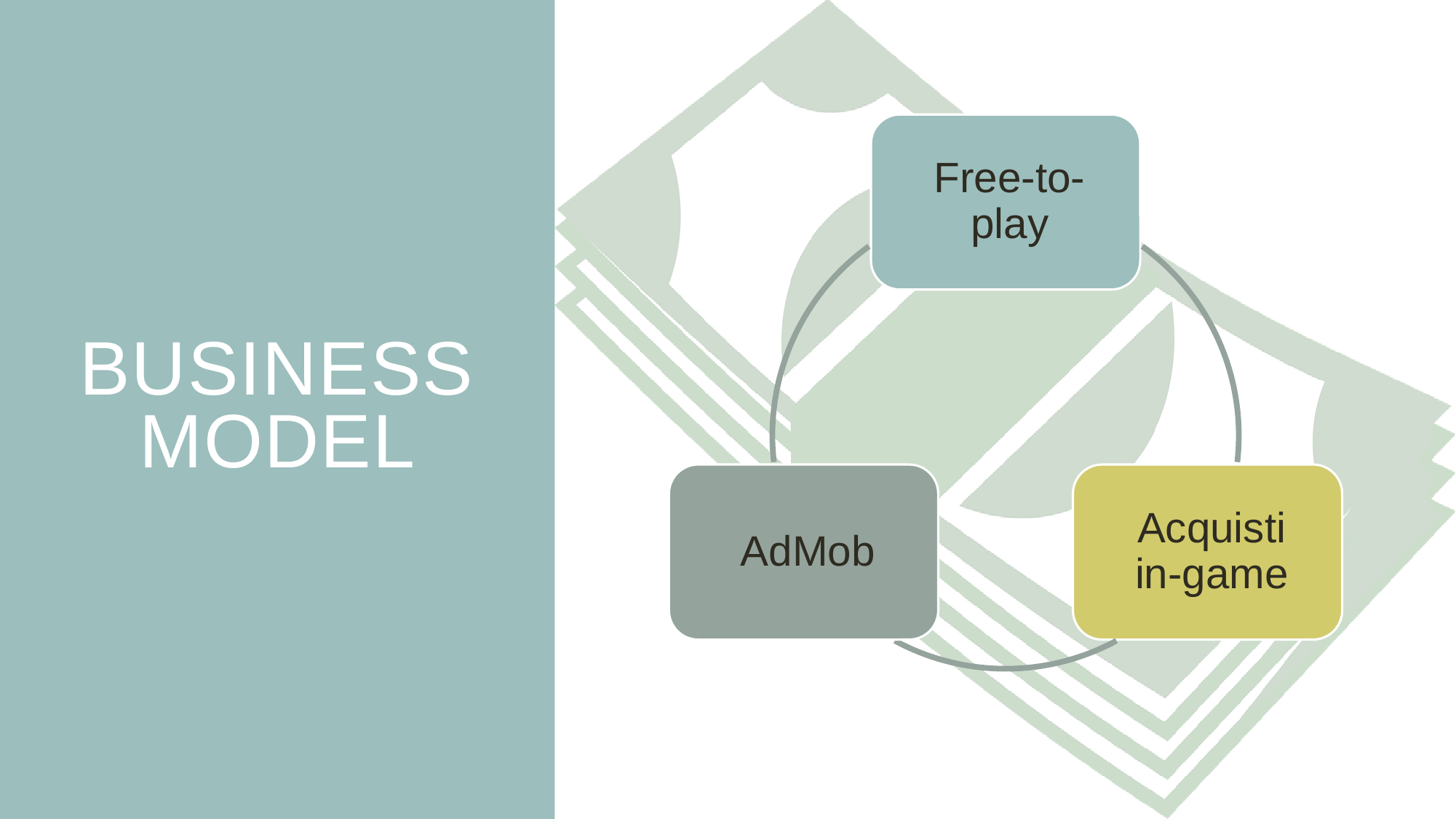

# Business Model
Free-to-play
Acquisti
in-game
AdMob